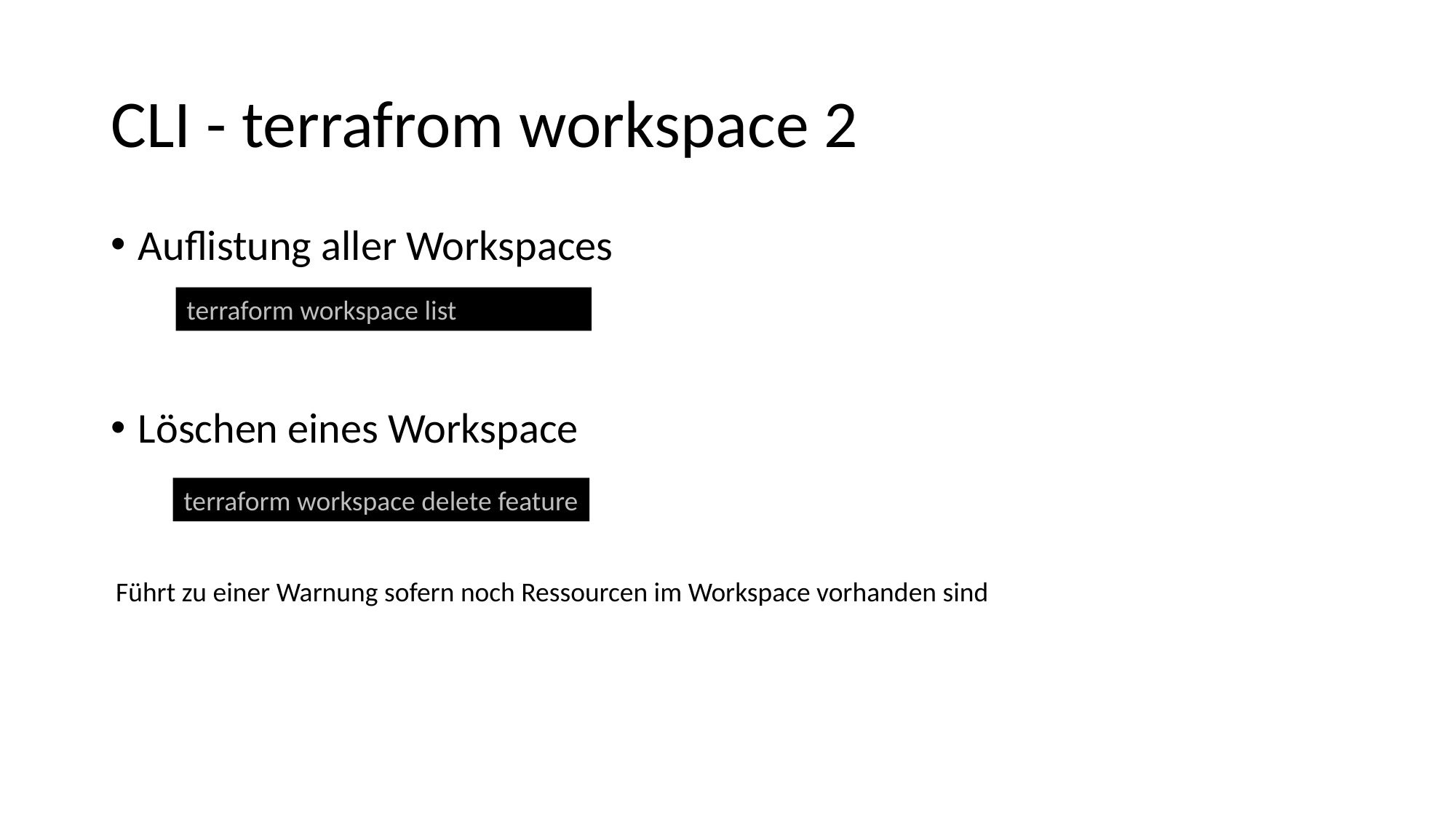

# CLI - terrafrom workspace 2
Auflistung aller Workspaces

Löschen eines Workspace

terraform workspace list
terraform workspace delete feature
Führt zu einer Warnung sofern noch Ressourcen im Workspace vorhanden sind